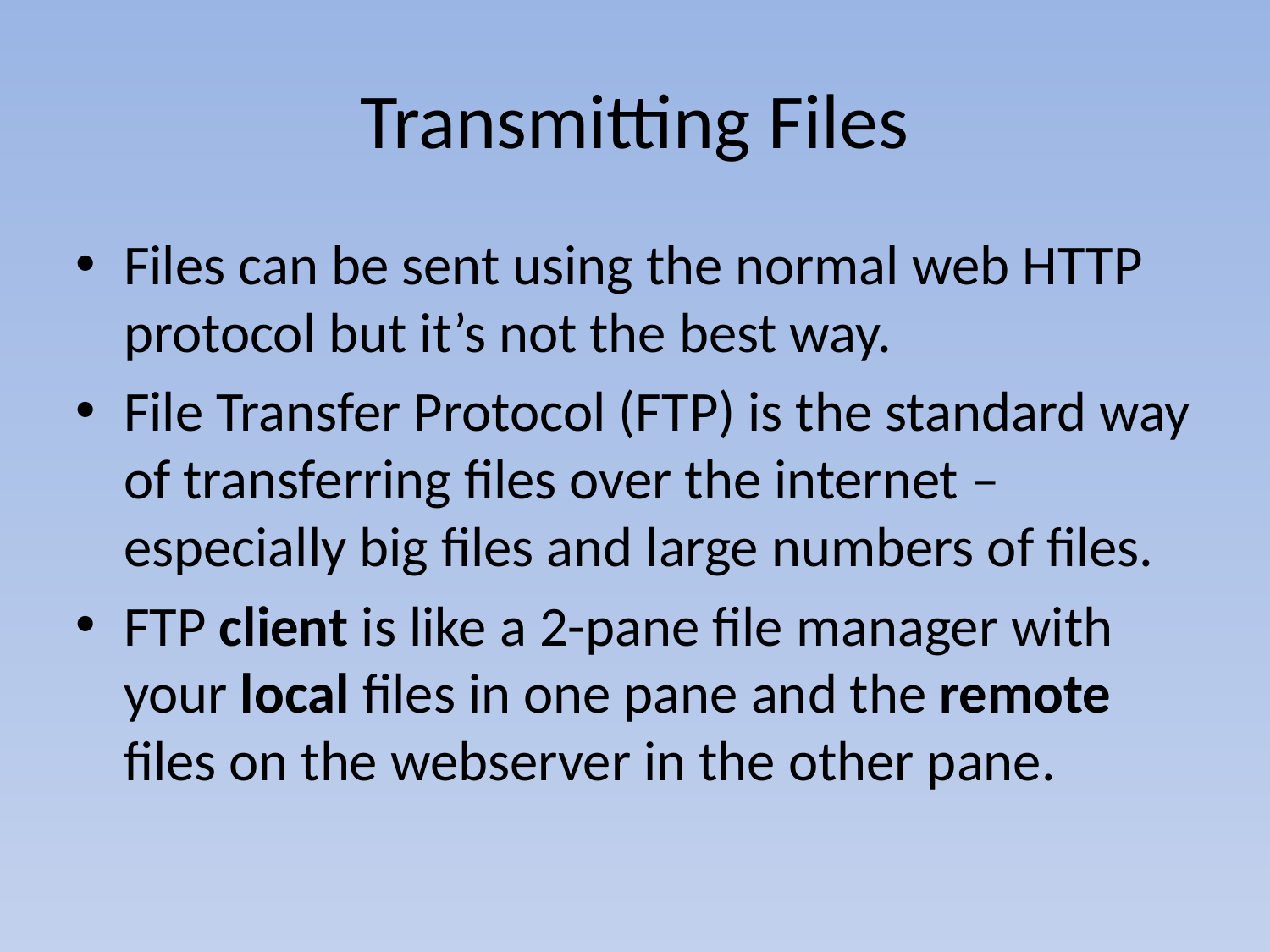

# Transmitting Files
Files can be sent using the normal web HTTP protocol but it’s not the best way.
File Transfer Protocol (FTP) is the standard way of transferring files over the internet – especially big files and large numbers of files.
FTP client is like a 2-pane file manager with your local files in one pane and the remote files on the webserver in the other pane.